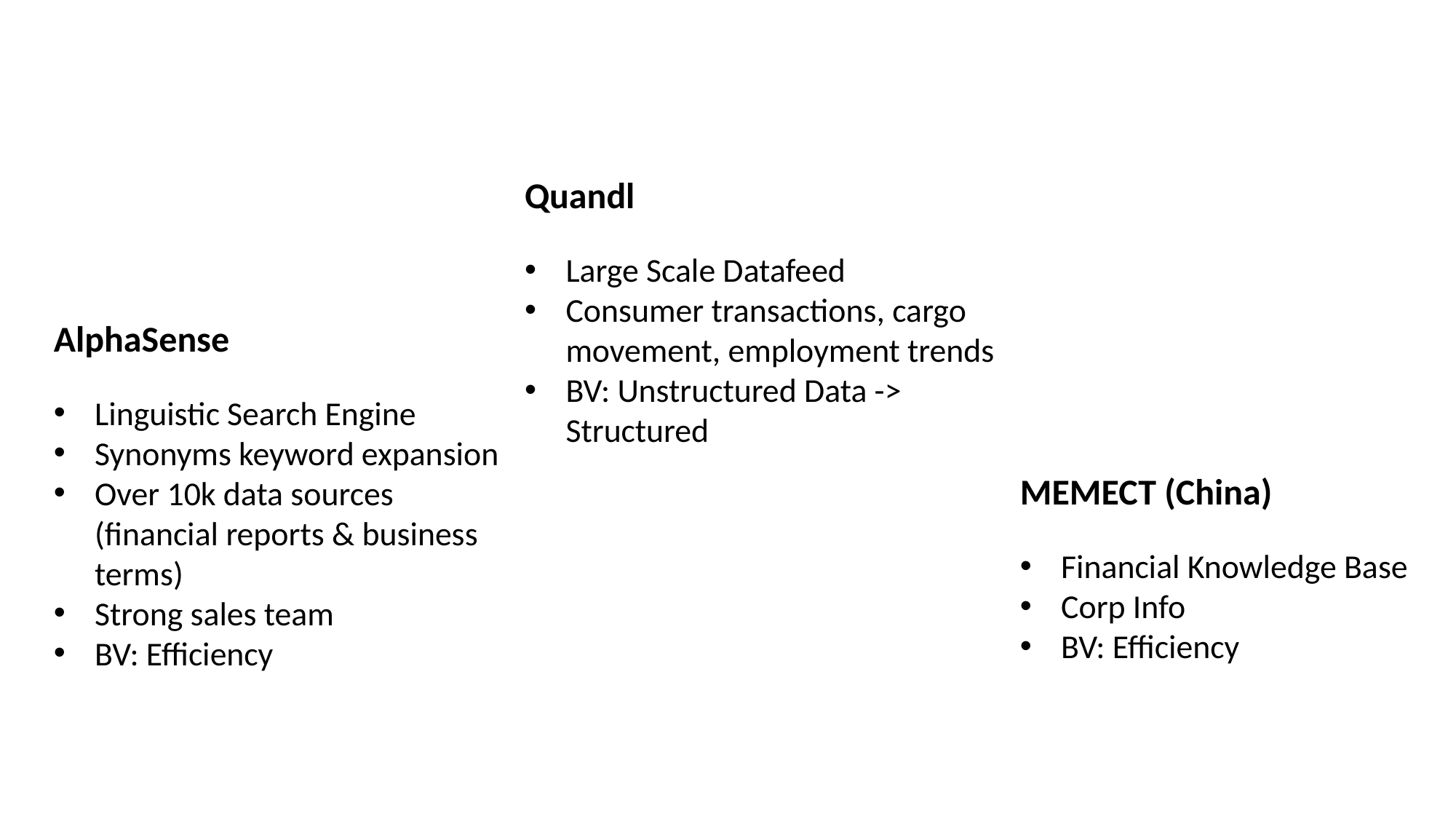

Quandl

Large Scale Datafeed
Consumer transactions, cargo movement, employment trends
BV: Unstructured Data -> Structured

AlphaSense

Linguistic Search Engine
Synonyms keyword expansion
Over 10k data sources (financial reports & business terms)
Strong sales team
BV: Efficiency

MEMECT (China)

Financial Knowledge Base
Corp Info
BV: Efficiency